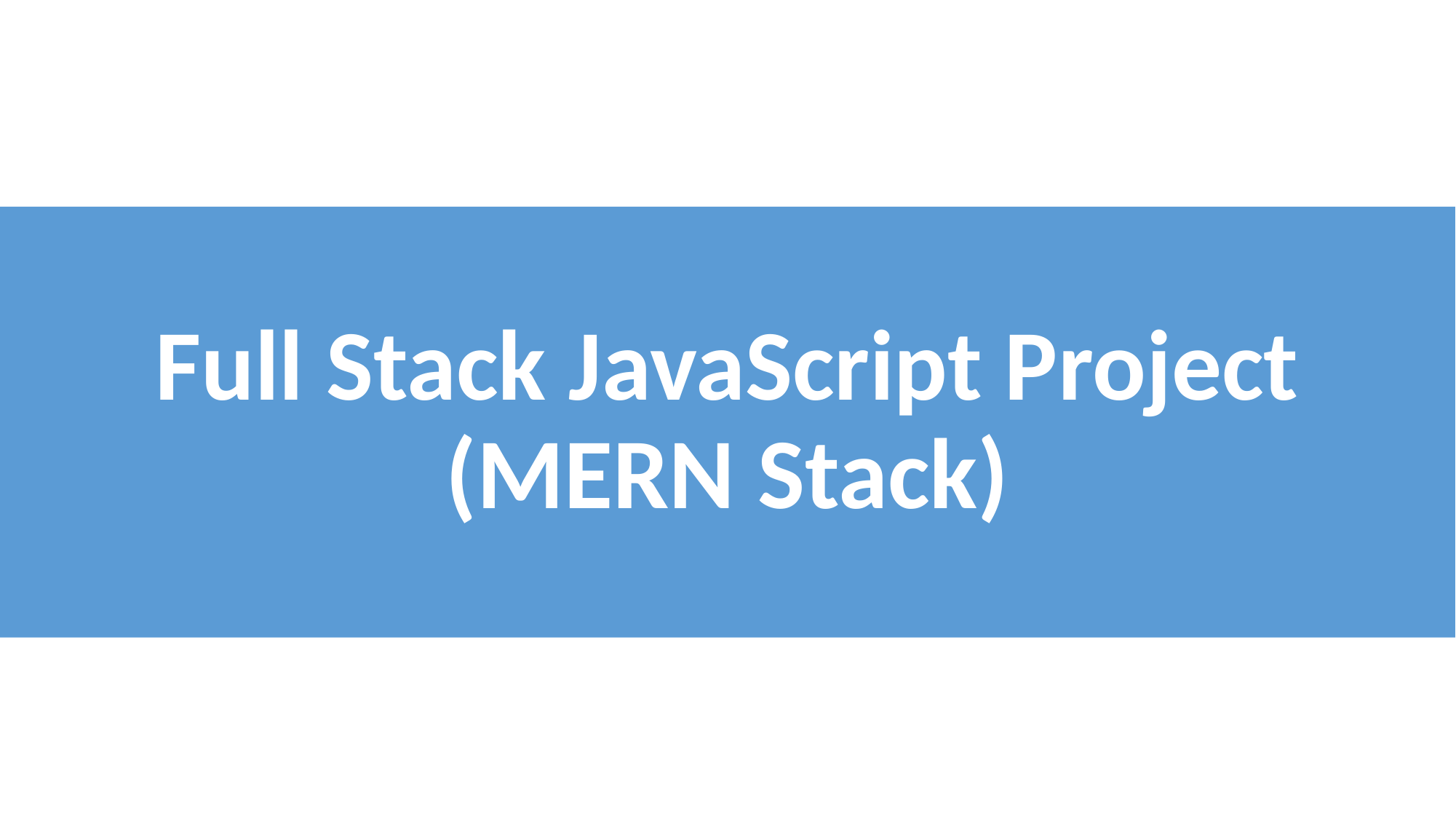

# Full Stack JavaScript Project (MERN Stack)